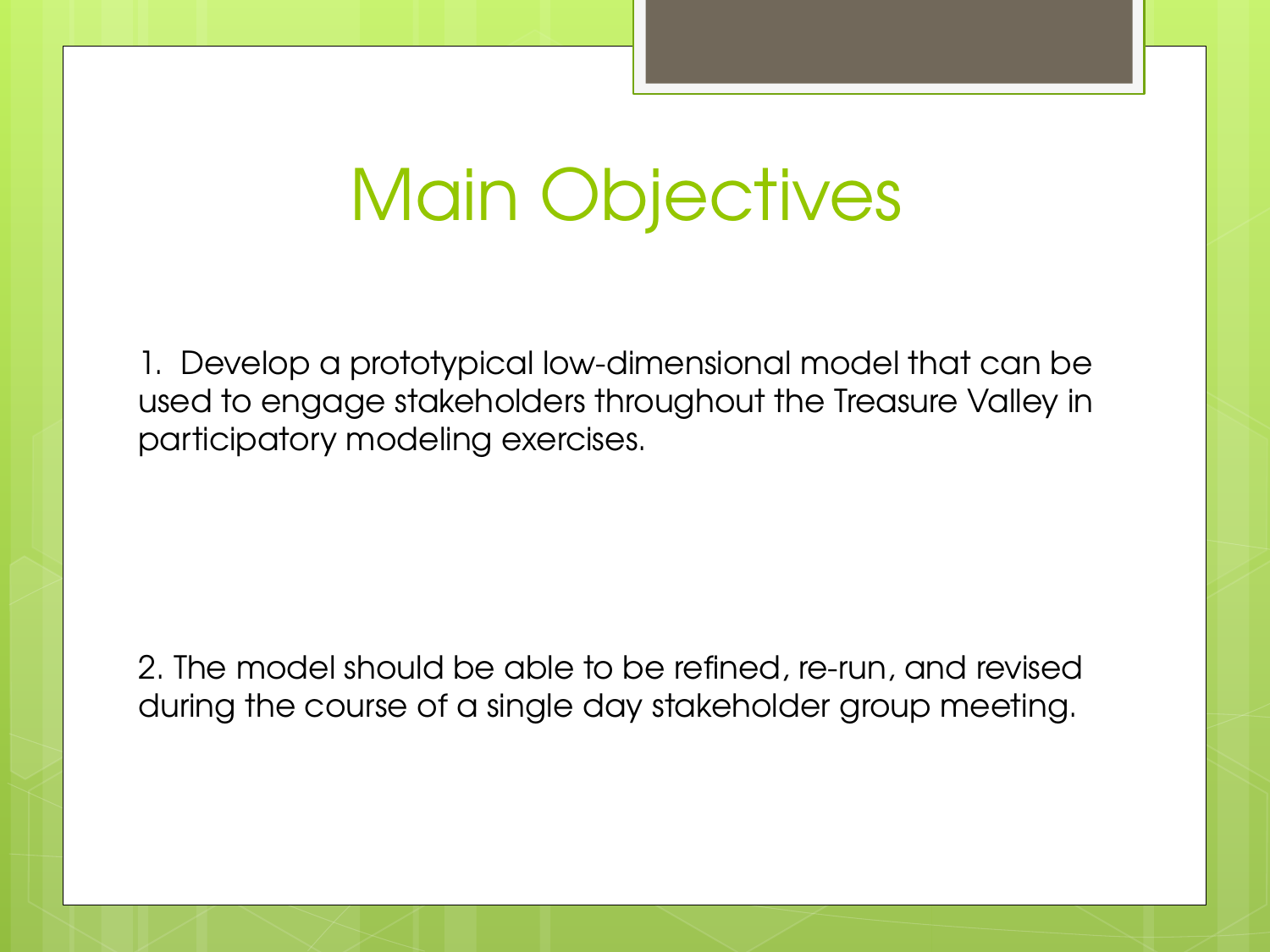

# Main Objectives
1.  Develop a prototypical low-dimensional model that can be used to engage stakeholders throughout the Treasure Valley in participatory modeling exercises.

2. The model should be able to be refined, re-run, and revised during the course of a single day stakeholder group meeting.